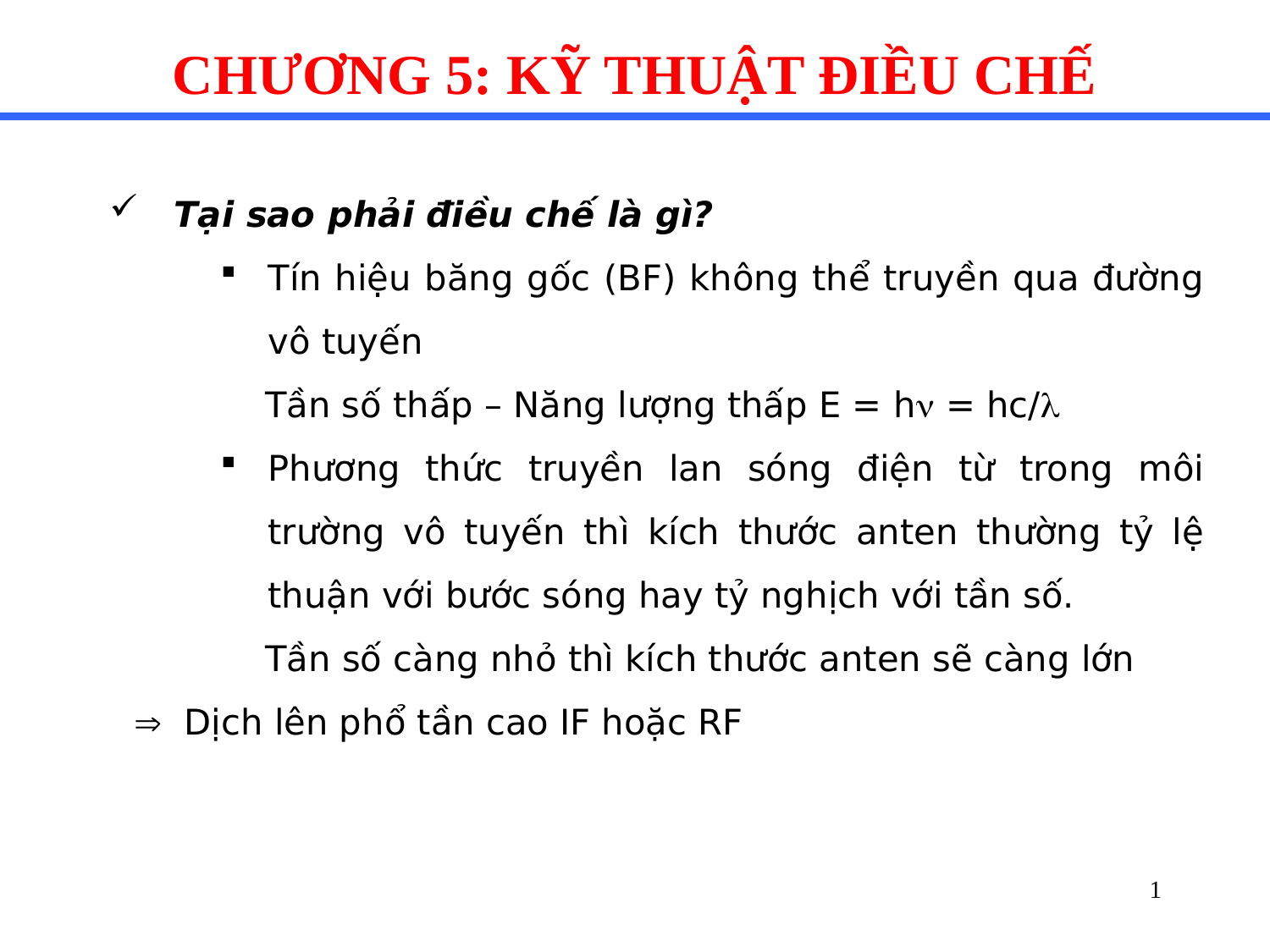

CHƯƠNG 5: KỸ THUẬT ĐIỀU CHẾ

Tại sao phải điều chế là gì?
Tín hiệu băng gốc (BF) không thể truyền qua đường vô tuyến
    Tần số thấp – Năng lượng thấp E = hν = hc/λ
Phương thức truyền lan sóng điện từ trong môi trường vô tuyến thì kích thước anten thường tỷ lệ thuận với bước sóng hay tỷ nghịch với tần số.
    Tần số càng nhỏ thì kích thước anten sẽ càng lớn
⇒  Dịch lên phổ tần cao IF hoặc RF
1